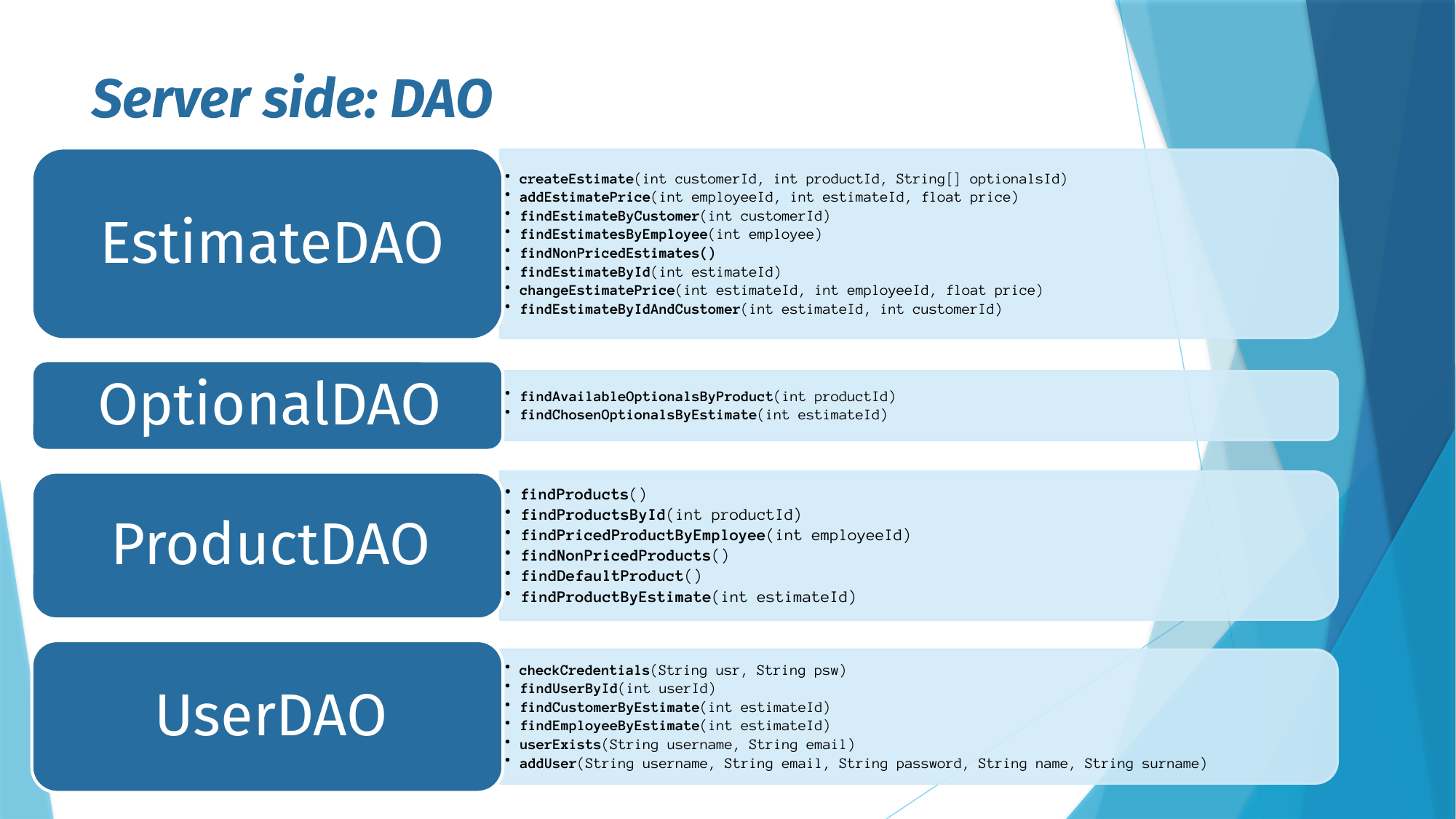

# Server side: DAO
  createEstimate(int customerId, int productId, String[] optionalsId)
 addEstimatePrice(int employeeId, int estimateId, float price)
 findEstimateByCustomer(int customerId)
 findEstimatesByEmployee(int employee)
 findNonPricedEstimates()
 findEstimateById(int estimateId)
 changeEstimatePrice(int estimateId, int employeeId, float price)
 findEstimateByIdAndCustomer(int estimateId, int customerId)
EstimateDAO
 findAvailableOptionalsByProduct(int productId)
 findChosenOptionalsByEstimate(int estimateId)
OptionalDAO
  findProducts()
 findProductsById(int productId)
 findPricedProductByEmployee(int employeeId)
 findNonPricedProducts()
 findDefaultProduct()
 findProductByEstimate(int estimateId)
ProductDAO
  checkCredentials(String usr, String psw)
 findUserById(int userId)
 findCustomerByEstimate(int estimateId)
 findEmployeeByEstimate(int estimateId)
 userExists(String username, String email)
 addUser(String username, String email, String password, String name, String surname)
UserDAO